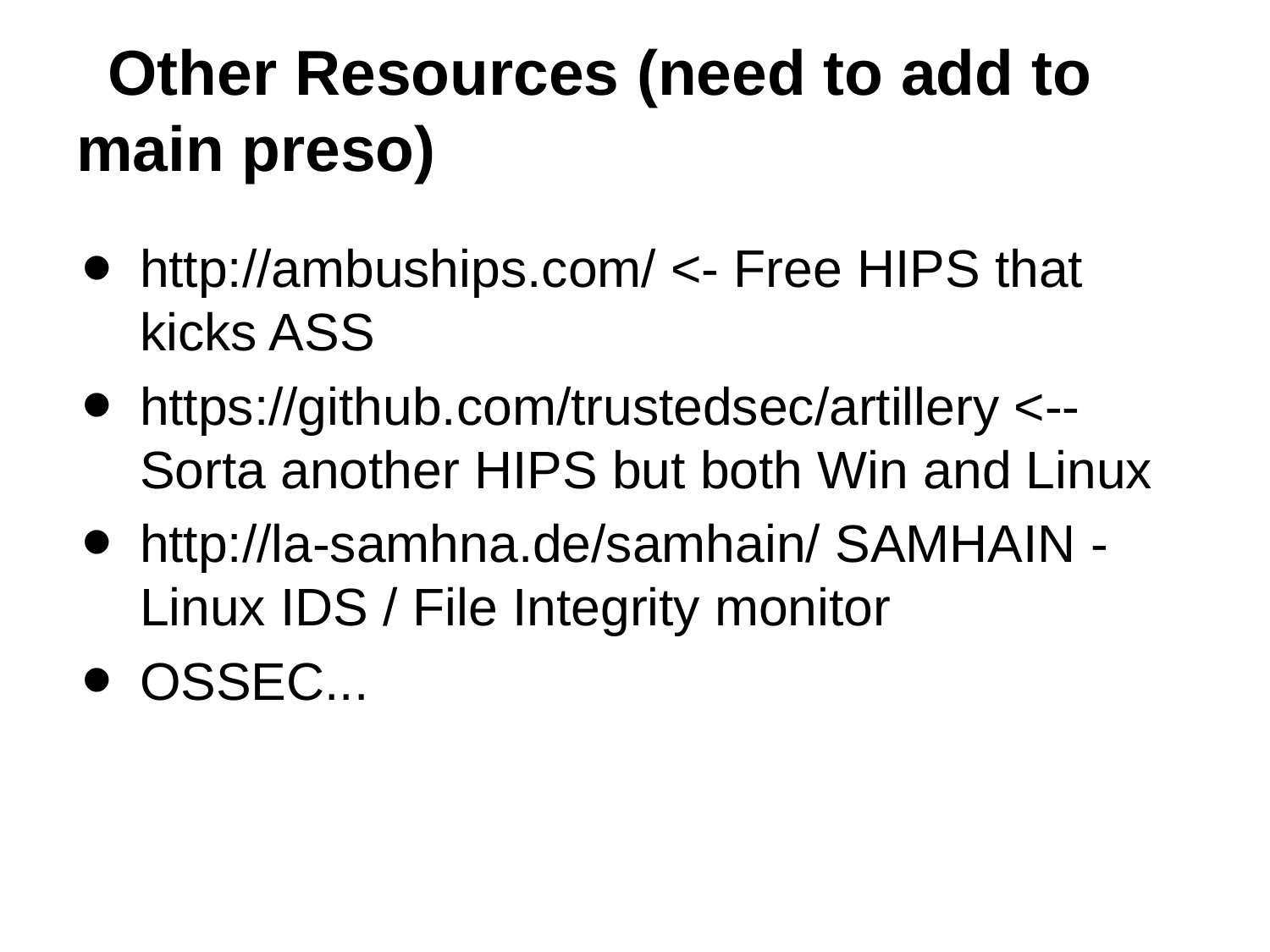

# Other Resources (need to add to main preso)
http://ambuships.com/ <- Free HIPS that kicks ASS
https://github.com/trustedsec/artillery <-- Sorta another HIPS but both Win and Linux
http://la-samhna.de/samhain/ SAMHAIN - Linux IDS / File Integrity monitor
OSSEC...